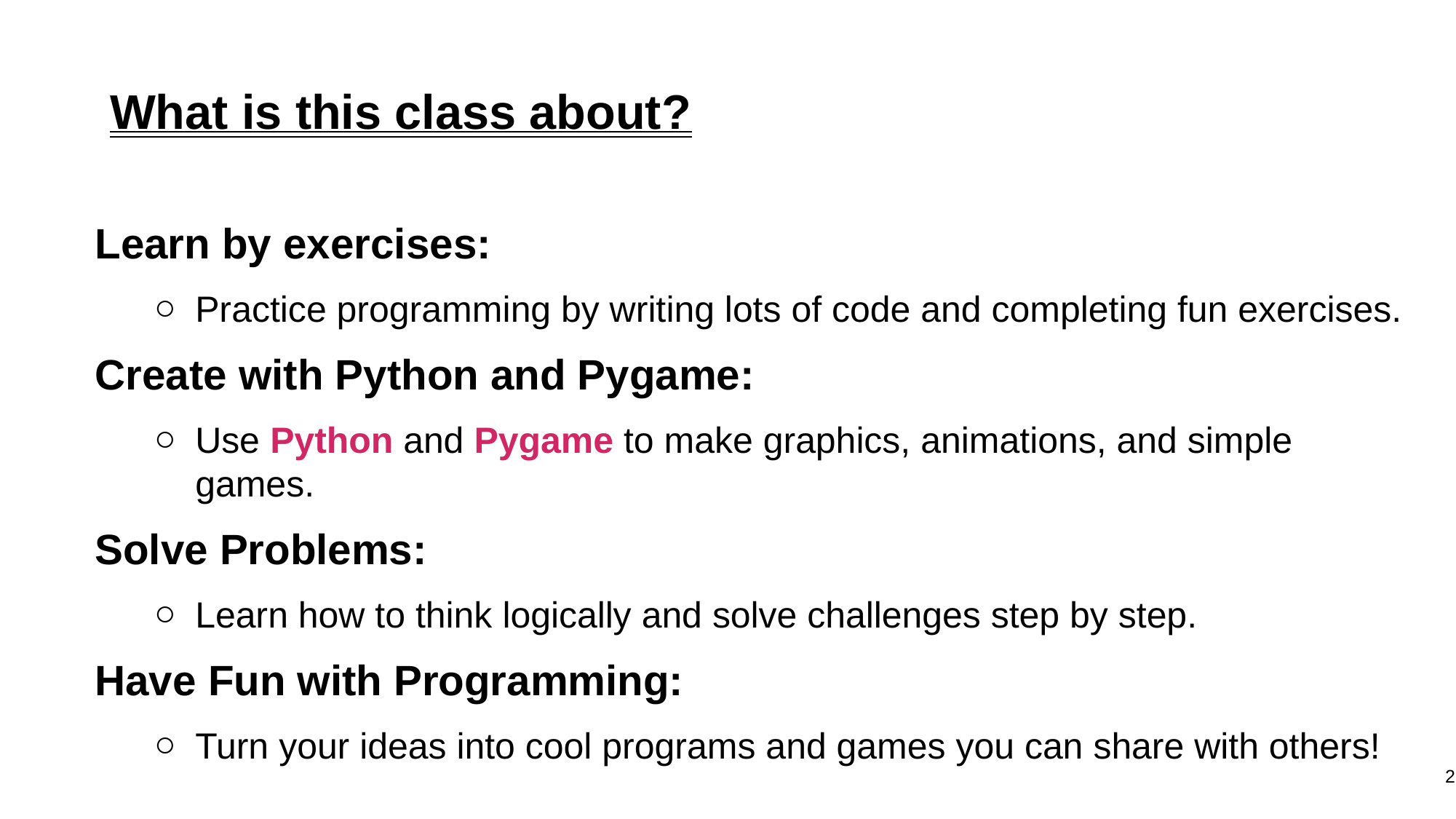

# What is this class about?
Learn by exercises:
Practice programming by writing lots of code and completing fun exercises.
Create with Python and Pygame:
Use Python and Pygame to make graphics, animations, and simple games.
Solve Problems:
Learn how to think logically and solve challenges step by step.
Have Fun with Programming:
Turn your ideas into cool programs and games you can share with others!
2